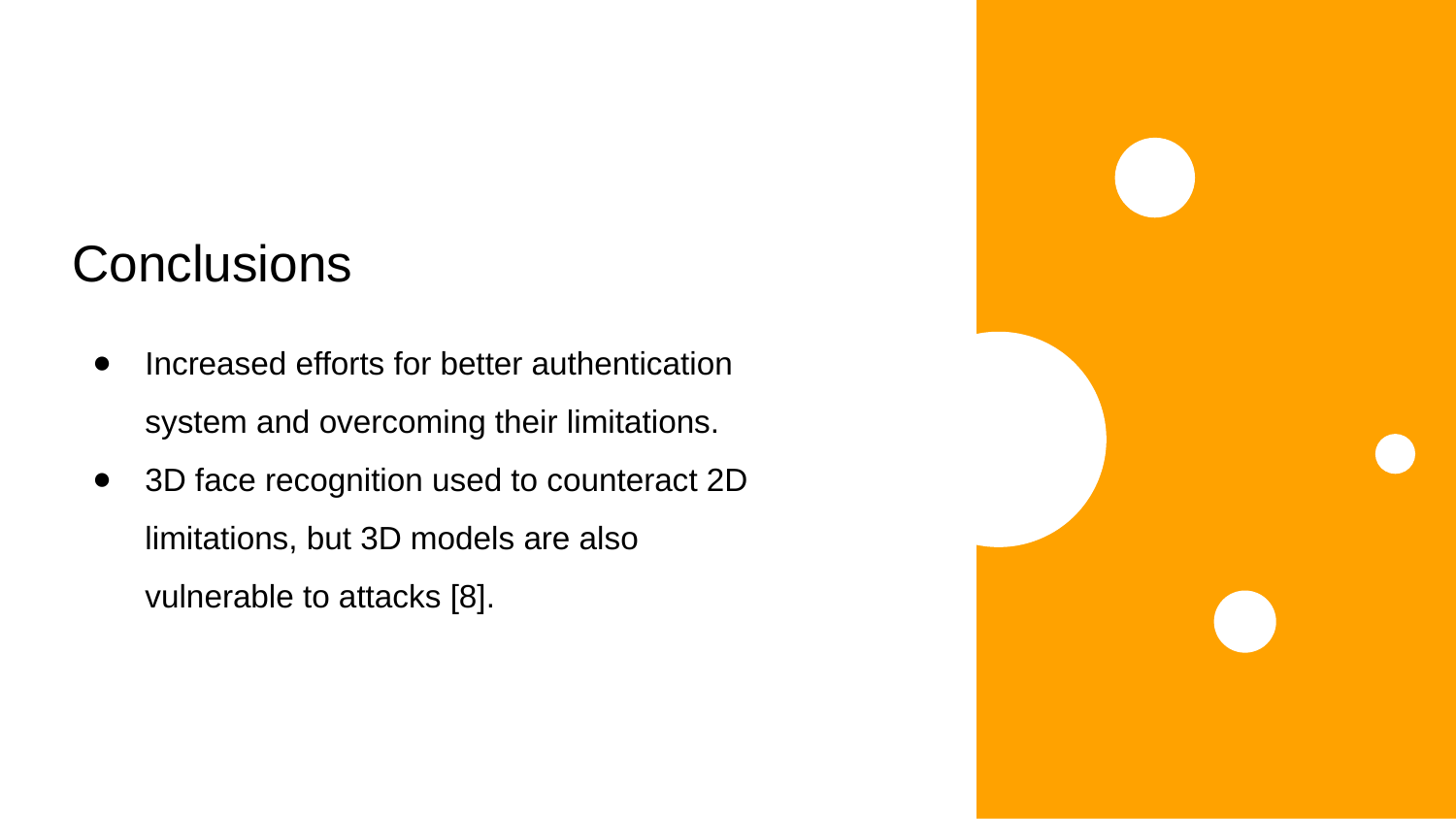

# Conclusions
Increased efforts for better authentication system and overcoming their limitations.
3D face recognition used to counteract 2D limitations, but 3D models are also vulnerable to attacks [8].